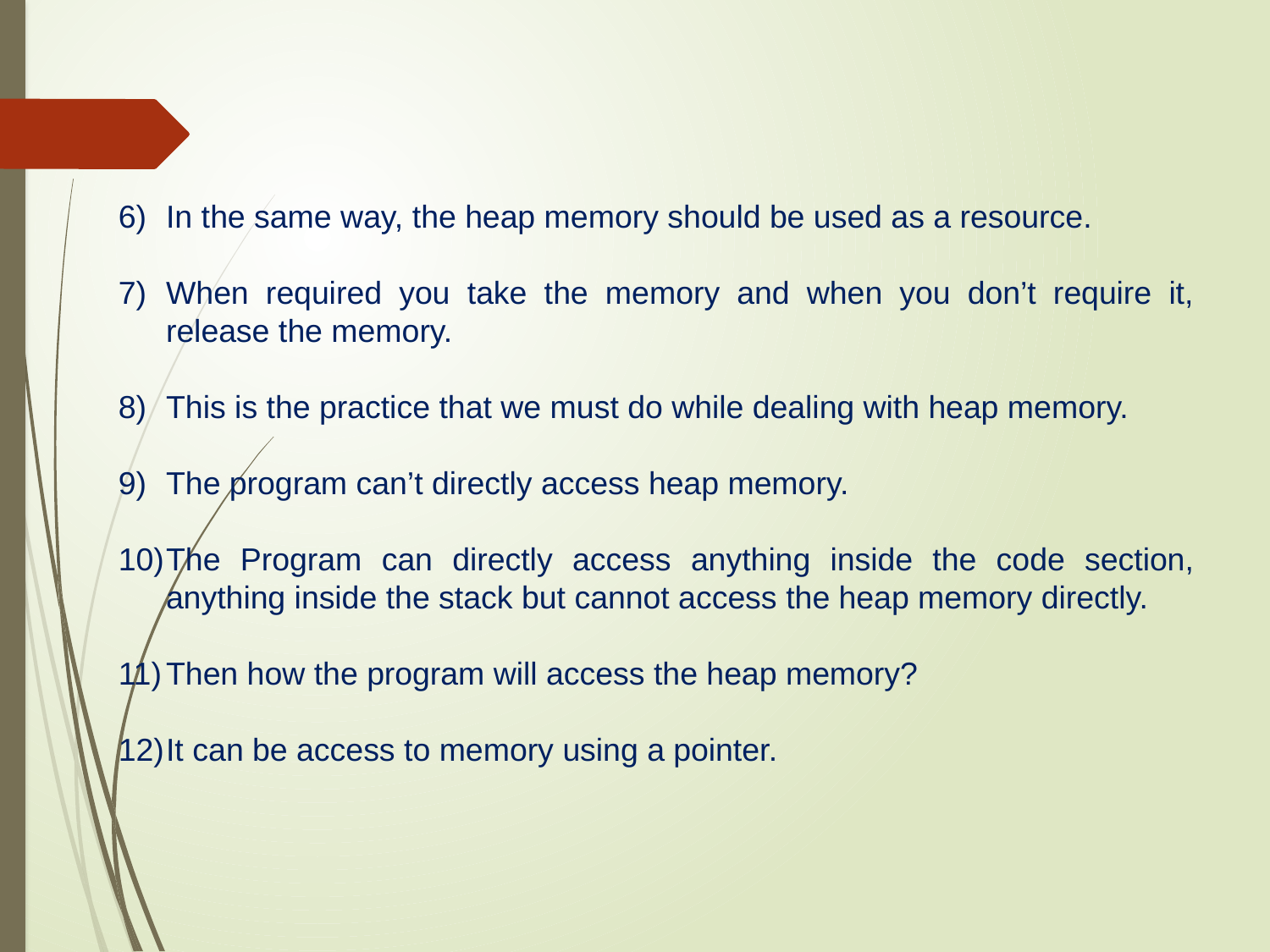

In the same way, the heap memory should be used as a resource.

When required you take the memory and when you don’t require it, release the memory.

This is the practice that we must do while dealing with heap memory.

The program can’t directly access heap memory.

The Program can directly access anything inside the code section, anything inside the stack but cannot access the heap memory directly.

Then how the program will access the heap memory?

It can be access to memory using a pointer.